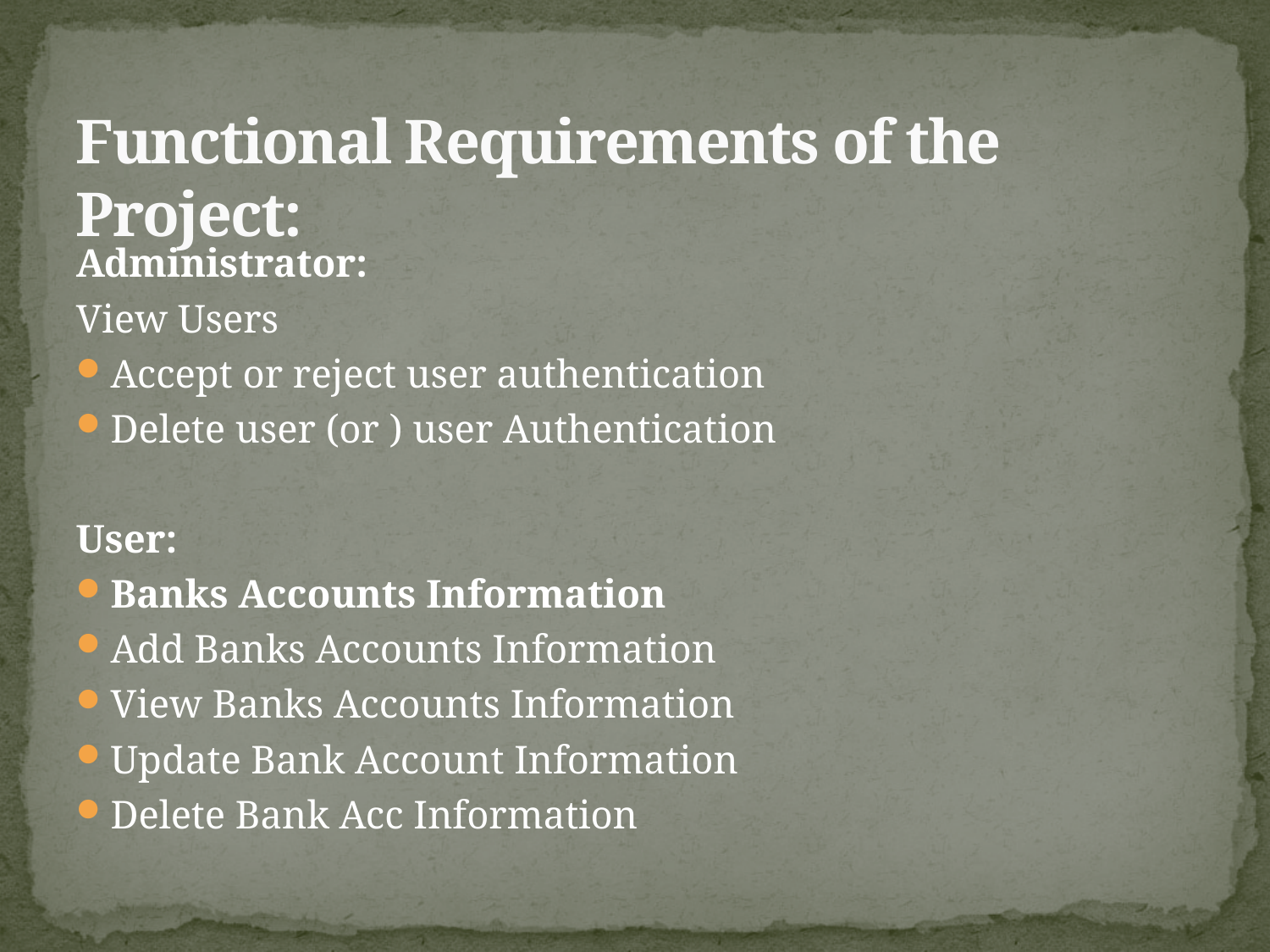

# Functional Requirements of the Project:
Administrator:
View Users
Accept or reject user authentication
Delete user (or ) user Authentication

User:
Banks Accounts Information
Add Banks Accounts Information
View Banks Accounts Information
Update Bank Account Information
Delete Bank Acc Information